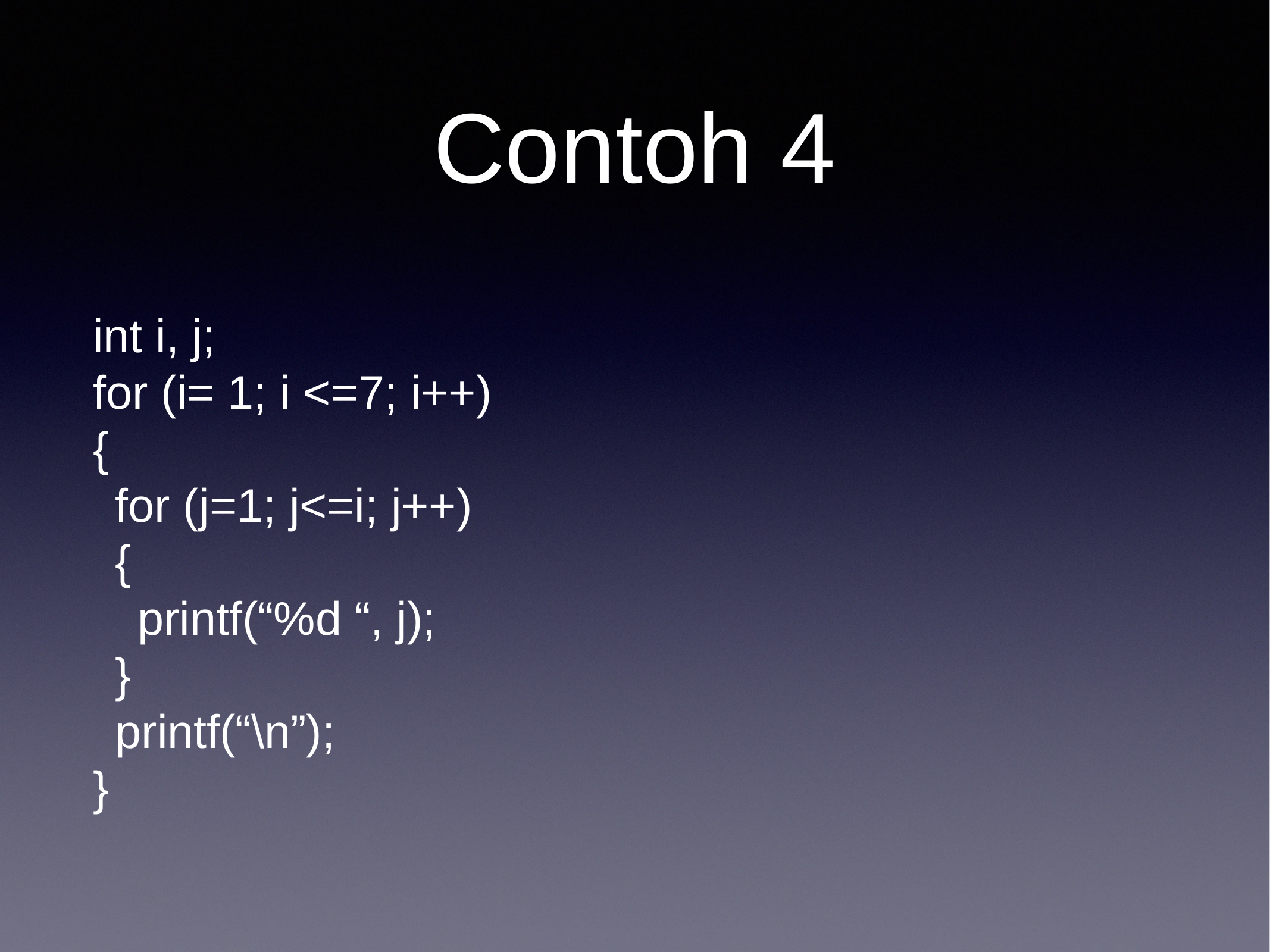

# Contoh 4
int i, j;
for (i= 1; i <=7; i++)
{
for (j=1; j<=i; j++)
{
printf(“%d “, j);
}
printf(“\n”);
}